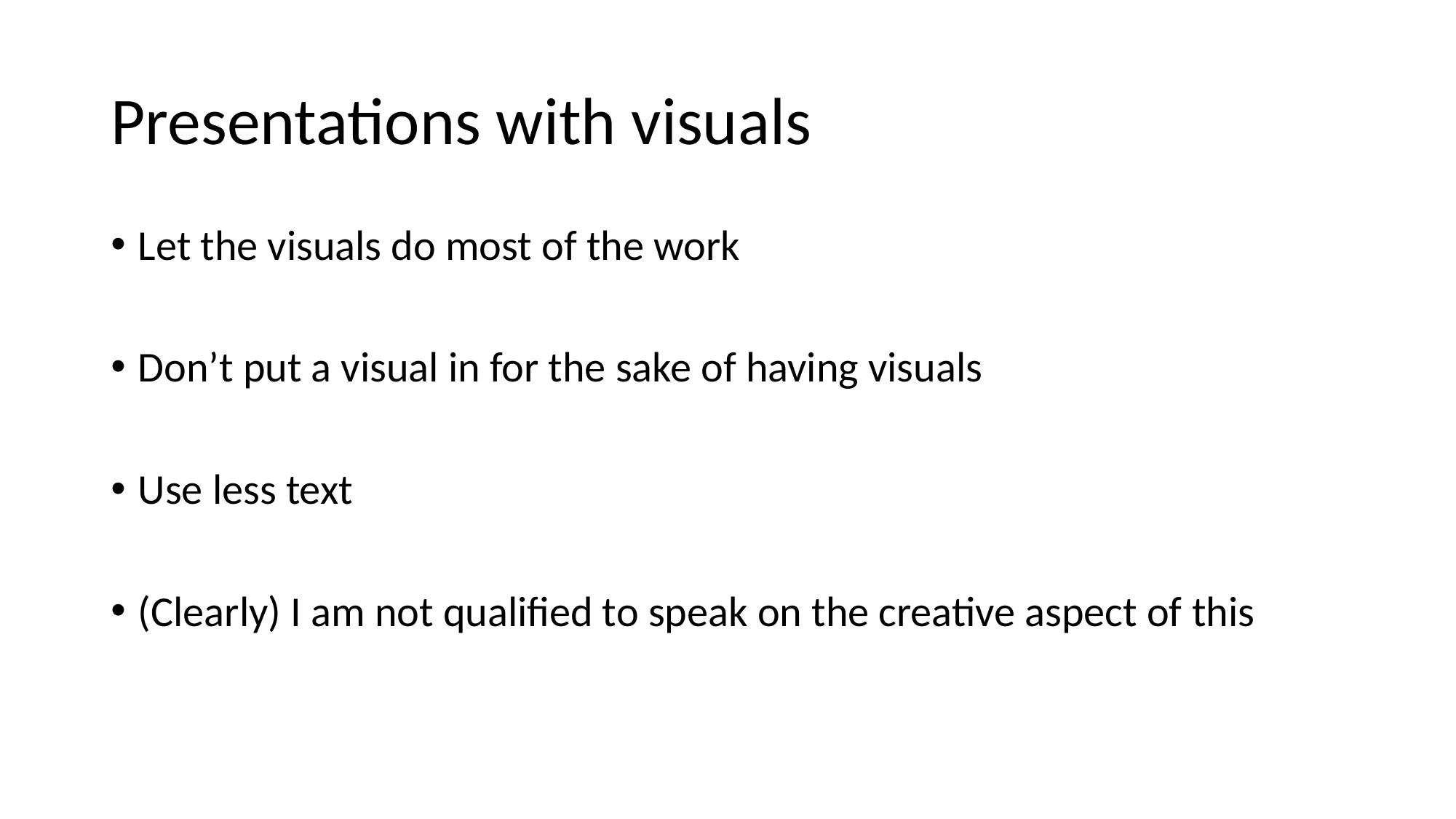

# Presentations with visuals
Let the visuals do most of the work

Don’t put a visual in for the sake of having visuals

Use less text

(Clearly) I am not qualified to speak on the creative aspect of this